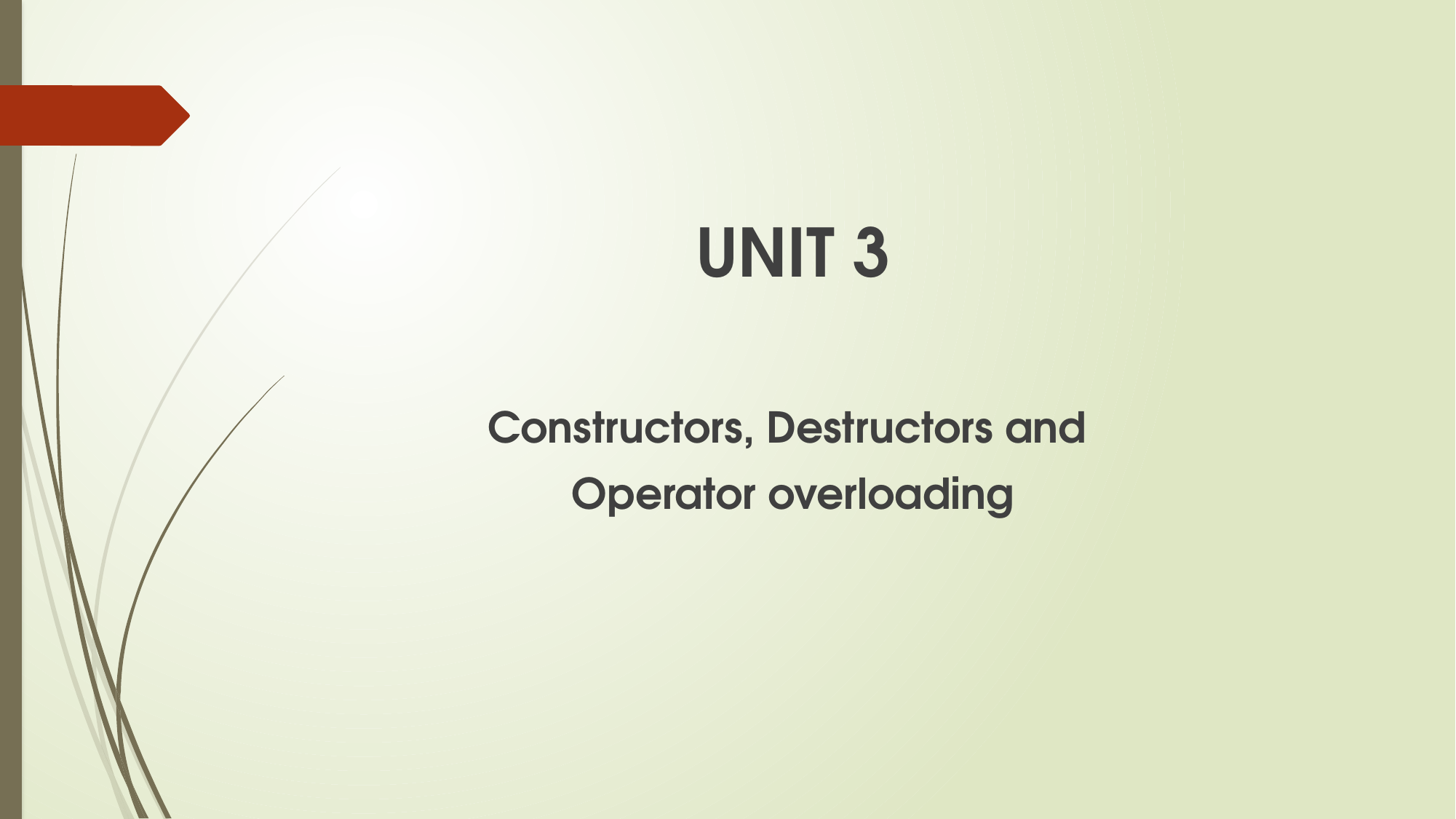

UNIT 3

Constructors, Destructors and
Operator overloading